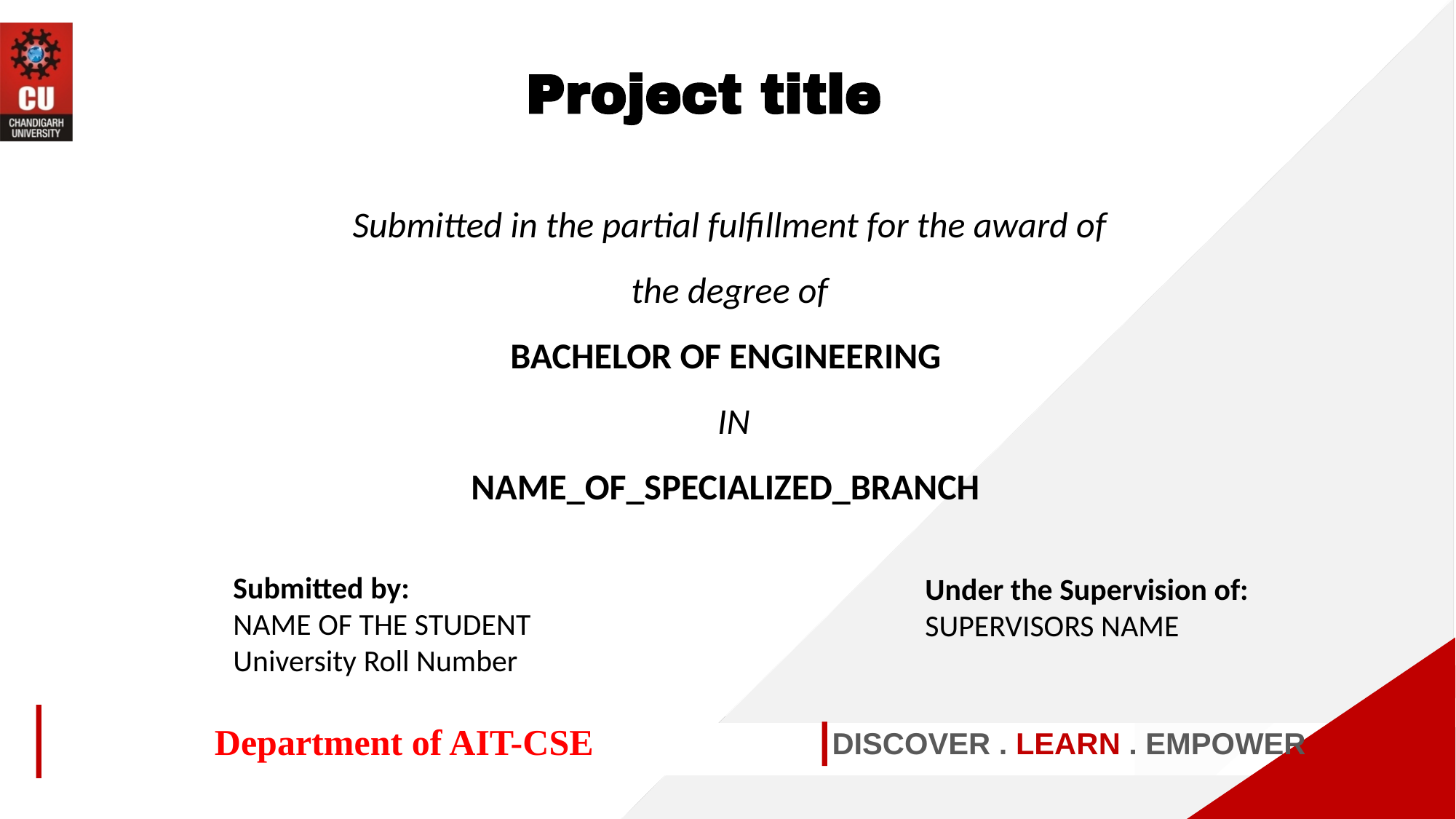

Project title
Submitted in the partial fulfillment for the award of the degree of
BACHELOR OF ENGINEERING
 IN
NAME_OF_SPECIALIZED_BRANCH
Submitted by:
NAME OF THE STUDENT
University Roll Number

Under the Supervision of:
SUPERVISORS NAME

Department of AIT-CSE
DISCOVER . LEARN . EMPOWER

1